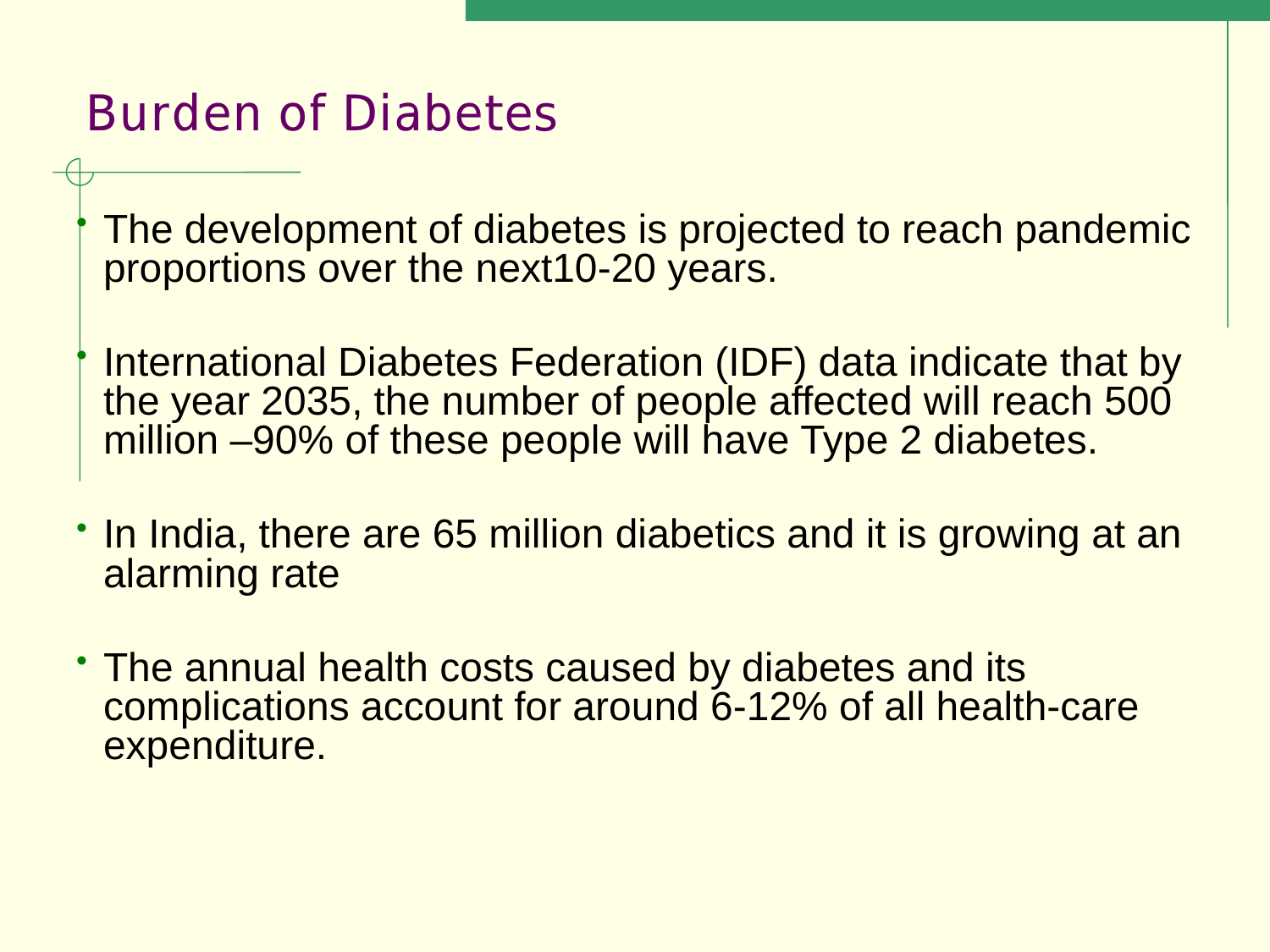

# Burden of Diabetes
The development of diabetes is projected to reach pandemic proportions over the next10-20 years.

International Diabetes Federation (IDF) data indicate that by the year 2035, the number of people affected will reach 500 million –90% of these people will have Type 2 diabetes.

In India, there are 65 million diabetics and it is growing at an alarming rate

The annual health costs caused by diabetes and its complications account for around 6-12% of all health-care expenditure.